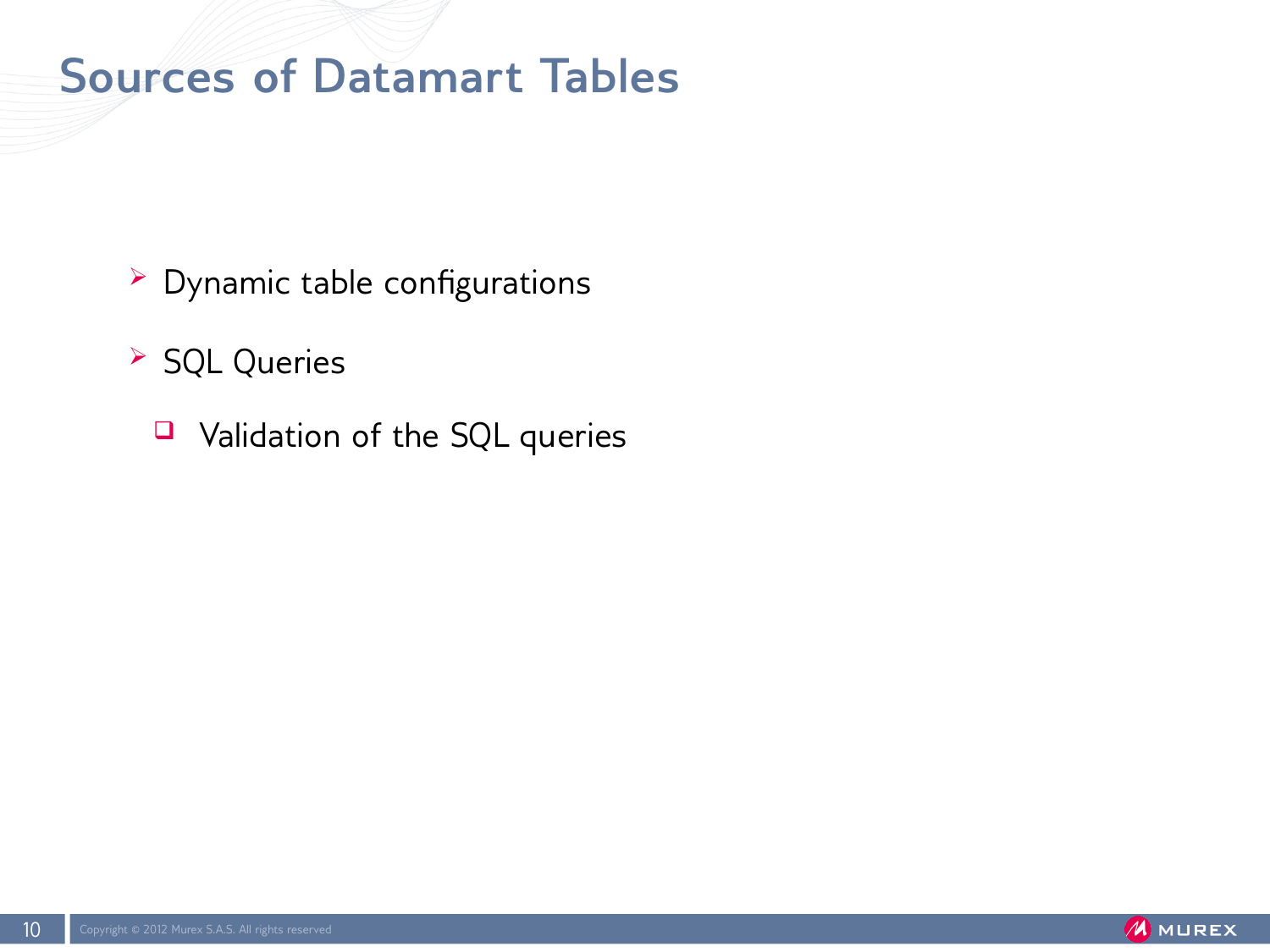

# Sources of Datamart Tables
 Dynamic table configurations
 SQL Queries
  Validation of the SQL queries